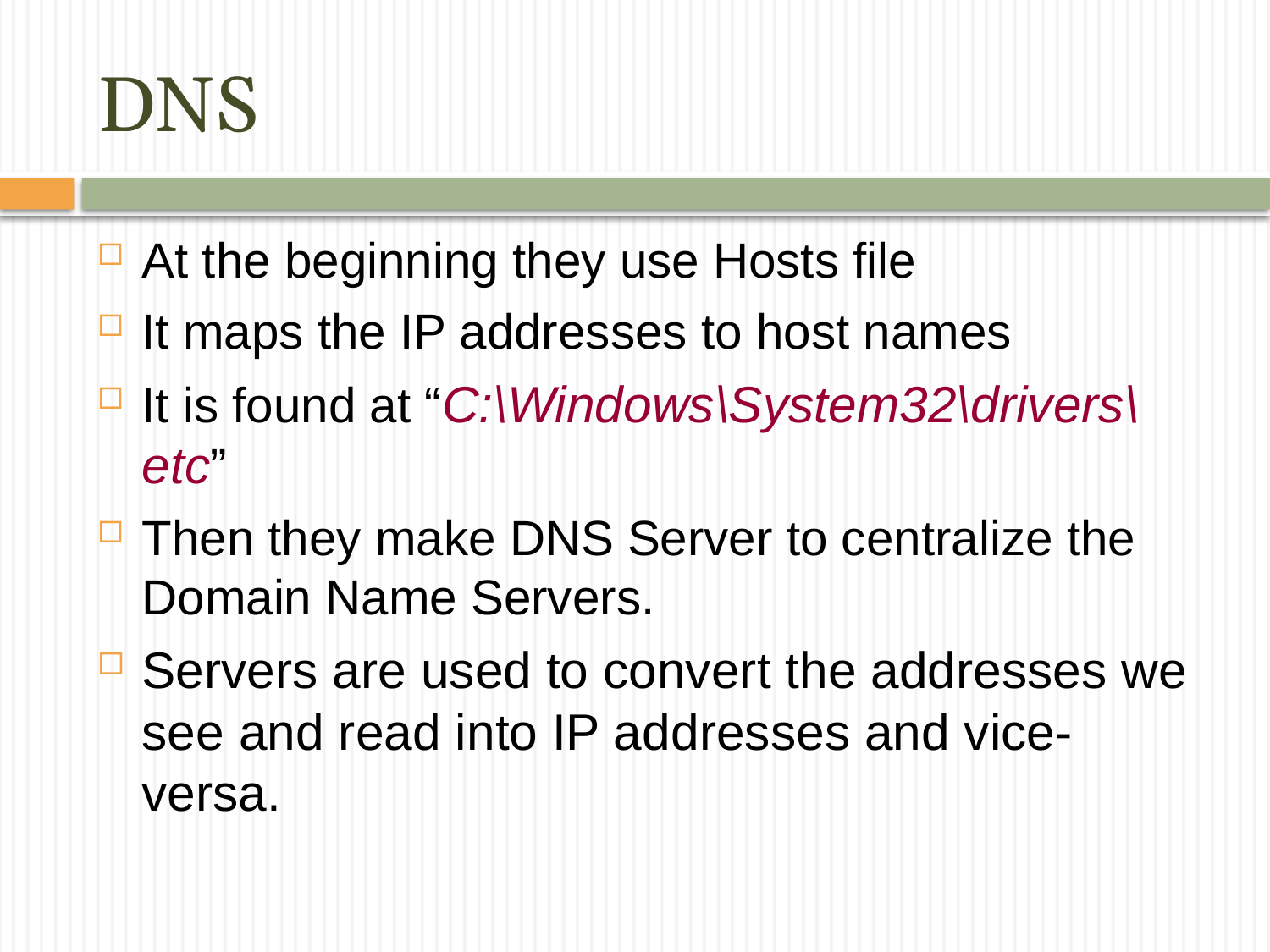

# DNS
At the beginning they use Hosts file
It maps the IP addresses to host names
It is found at “C:\Windows\System32\drivers\etc”
Then they make DNS Server to centralize the Domain Name Servers.
Servers are used to convert the addresses we see and read into IP addresses and vice-versa.